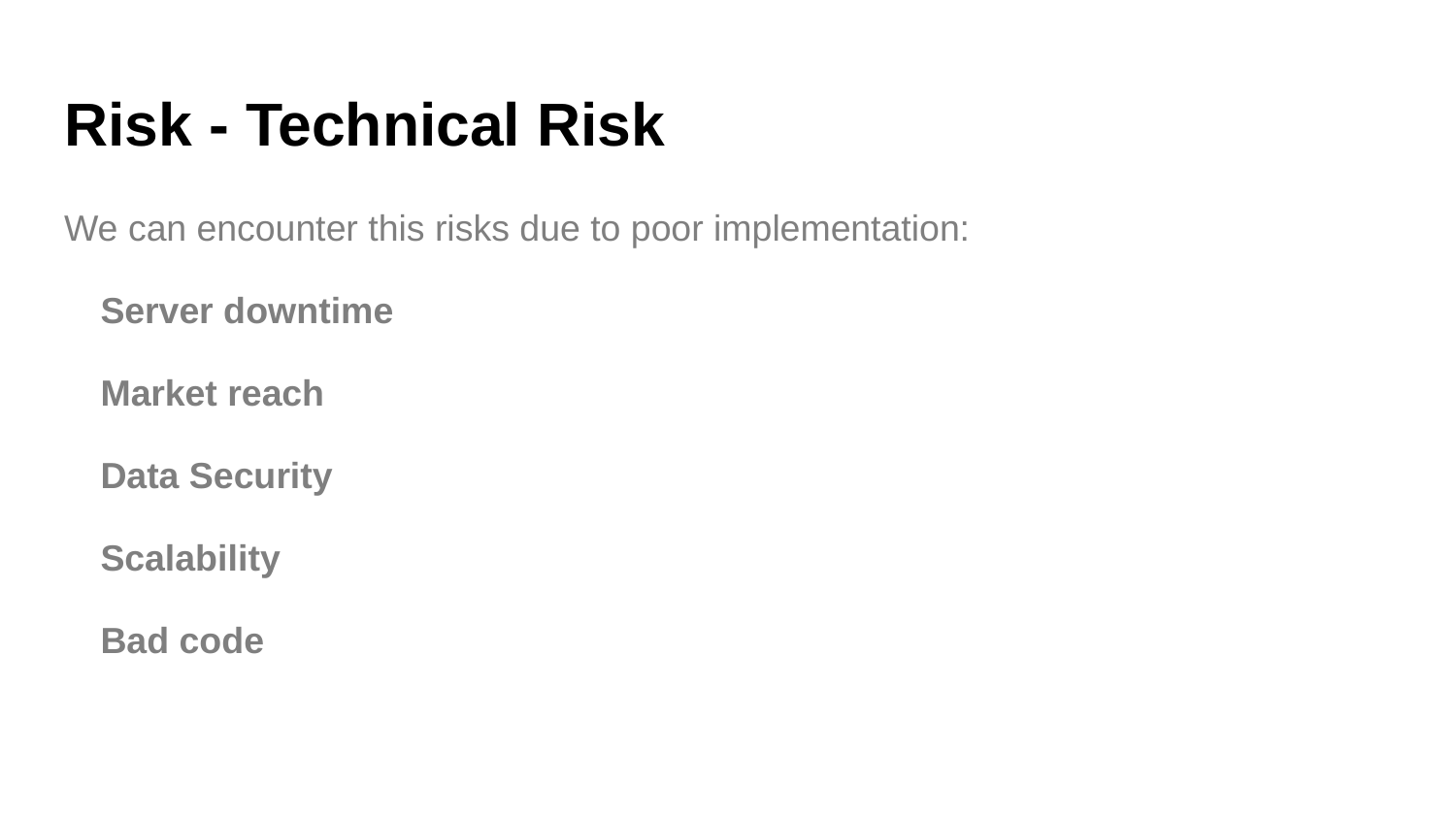

# Risk - Technical Risk
We can encounter this risks due to poor implementation:
Server downtime
Market reach
Data Security
Scalability
Bad code